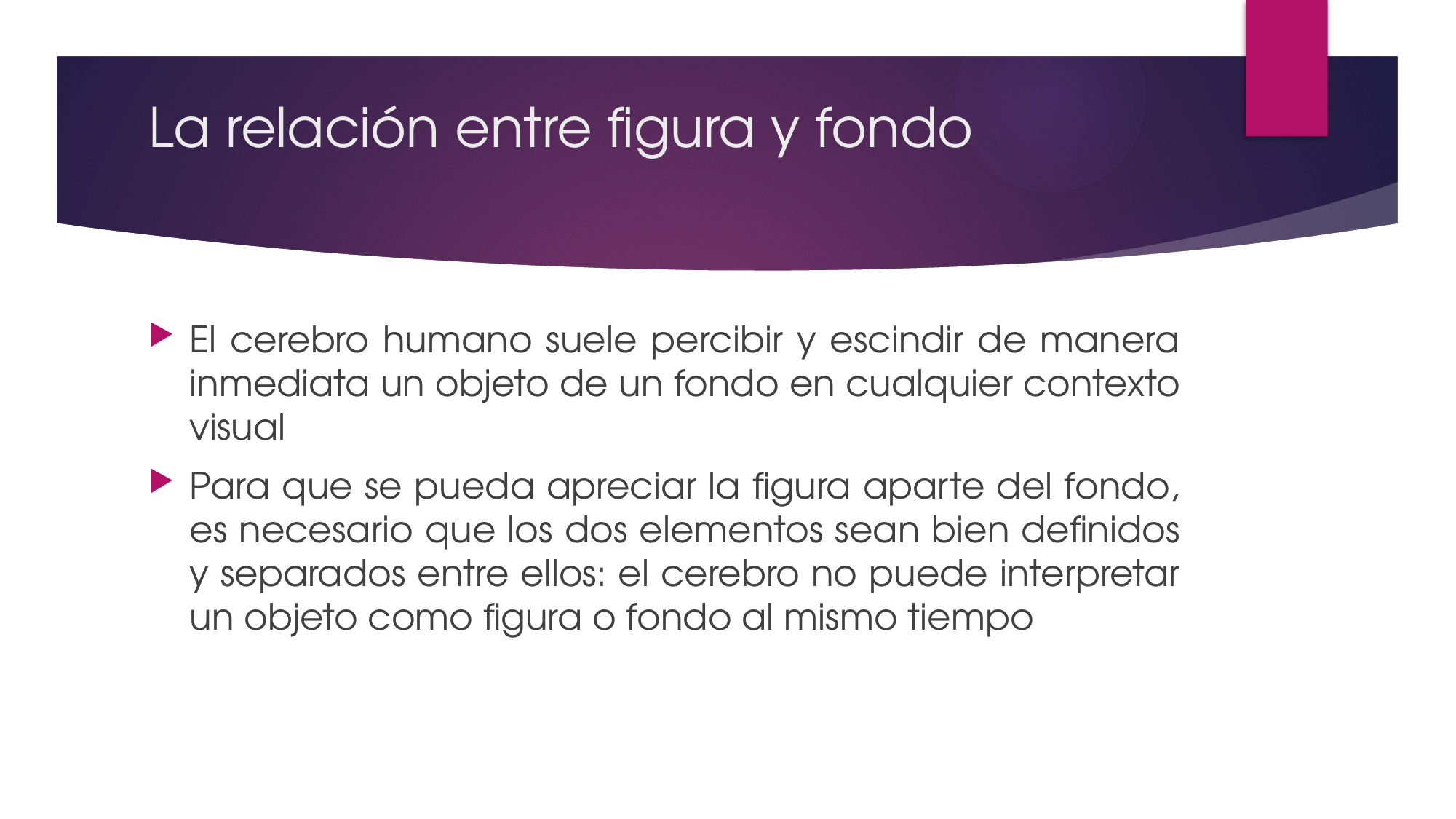

# La relación entre figura y fondo
El cerebro humano suele percibir y escindir de manera inmediata un objeto de un fondo en cualquier contexto visual
Para que se pueda apreciar la figura aparte del fondo, es necesario que los dos elementos sean bien definidos y separados entre ellos: el cerebro no puede interpretar un objeto como figura o fondo al mismo tiempo